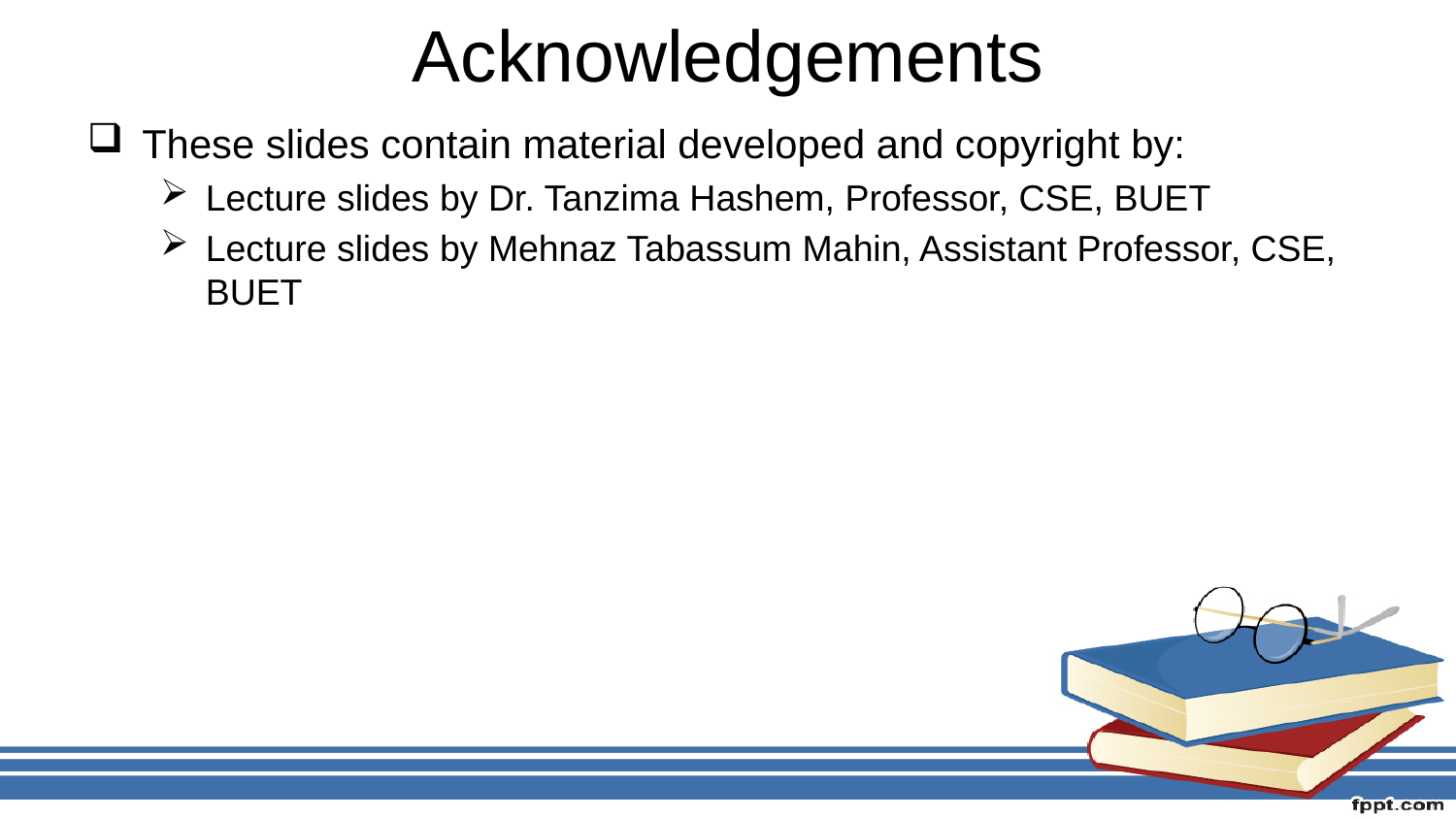

# Acknowledgements
These slides contain material developed and copyright by:
Lecture slides by Dr. Tanzima Hashem, Professor, CSE, BUET
Lecture slides by Mehnaz Tabassum Mahin, Assistant Professor, CSE, BUET